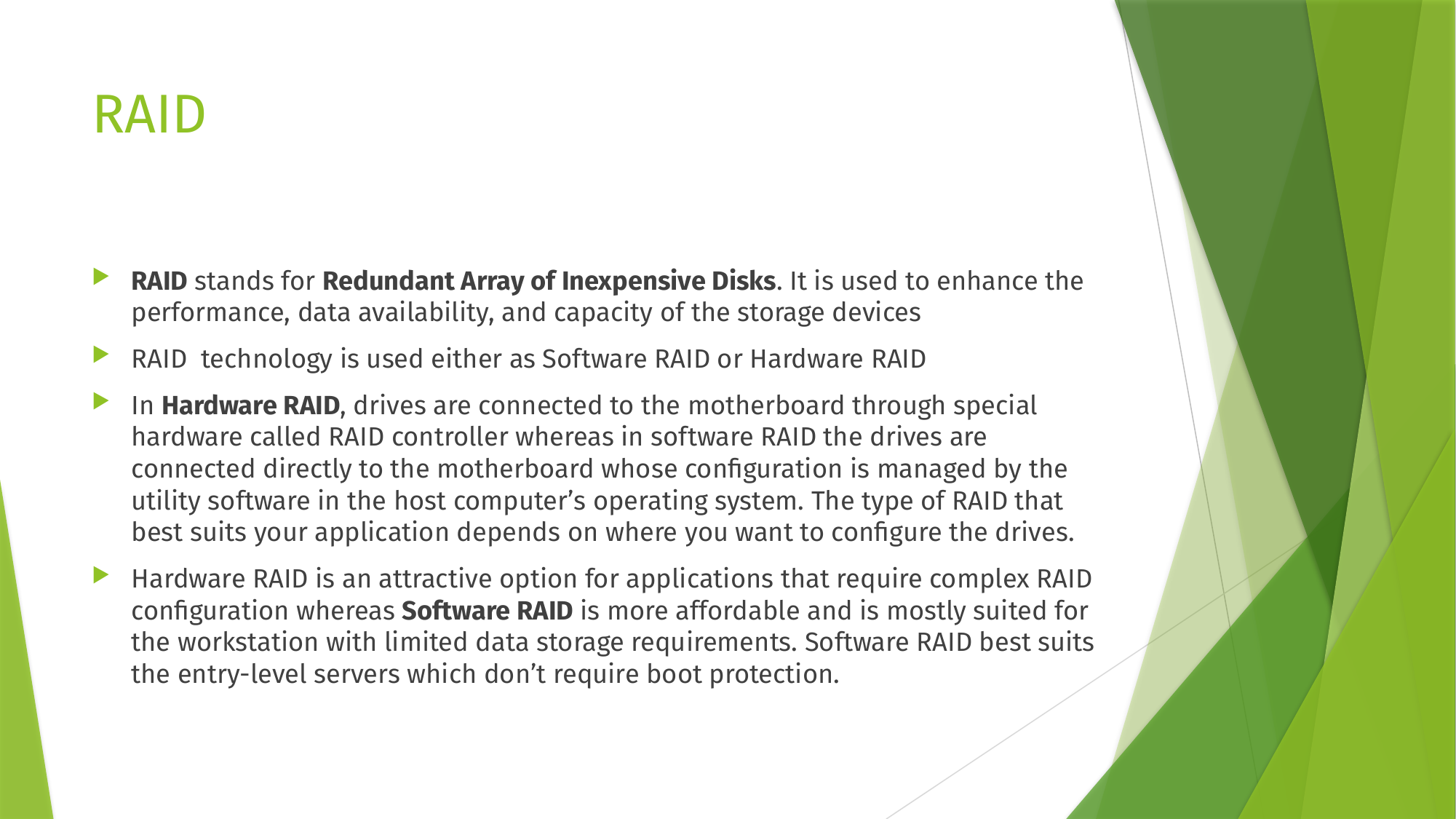

# RAID
RAID stands for Redundant Array of Inexpensive Disks. It is used to enhance the performance, data availability, and capacity of the storage devices
RAID  technology is used either as Software RAID or Hardware RAID
In Hardware RAID, drives are connected to the motherboard through special hardware called RAID controller whereas in software RAID the drives are connected directly to the motherboard whose configuration is managed by the utility software in the host computer’s operating system. The type of RAID that best suits your application depends on where you want to configure the drives.
Hardware RAID is an attractive option for applications that require complex RAID configuration whereas Software RAID is more affordable and is mostly suited for the workstation with limited data storage requirements. Software RAID best suits the entry-level servers which don’t require boot protection.